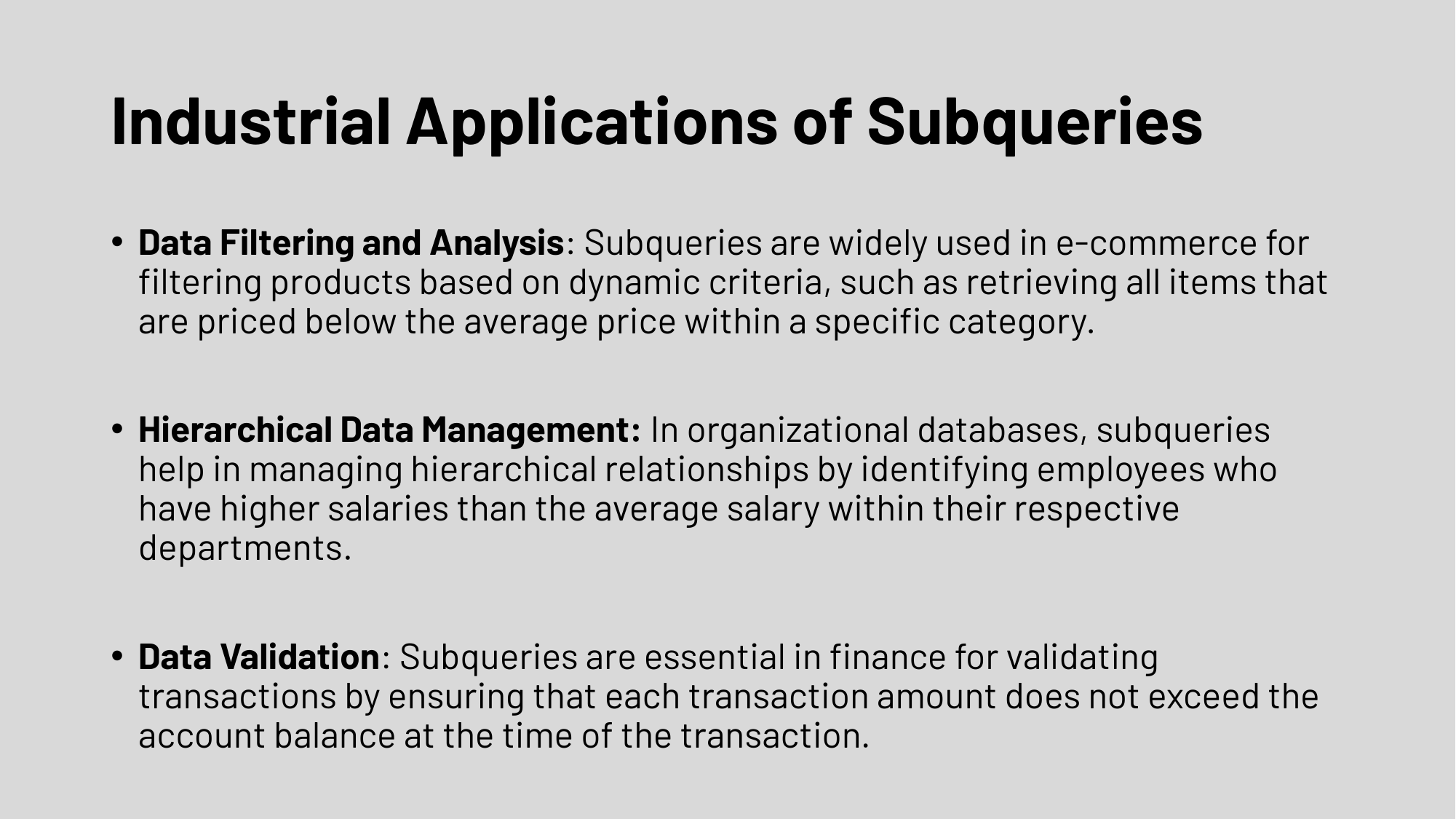

# Industrial Applications of Subqueries
Data Filtering and Analysis: Subqueries are widely used in e-commerce for filtering products based on dynamic criteria, such as retrieving all items that are priced below the average price within a specific category.

Hierarchical Data Management: In organizational databases, subqueries help in managing hierarchical relationships by identifying employees who have higher salaries than the average salary within their respective departments.

Data Validation: Subqueries are essential in finance for validating transactions by ensuring that each transaction amount does not exceed the account balance at the time of the transaction.